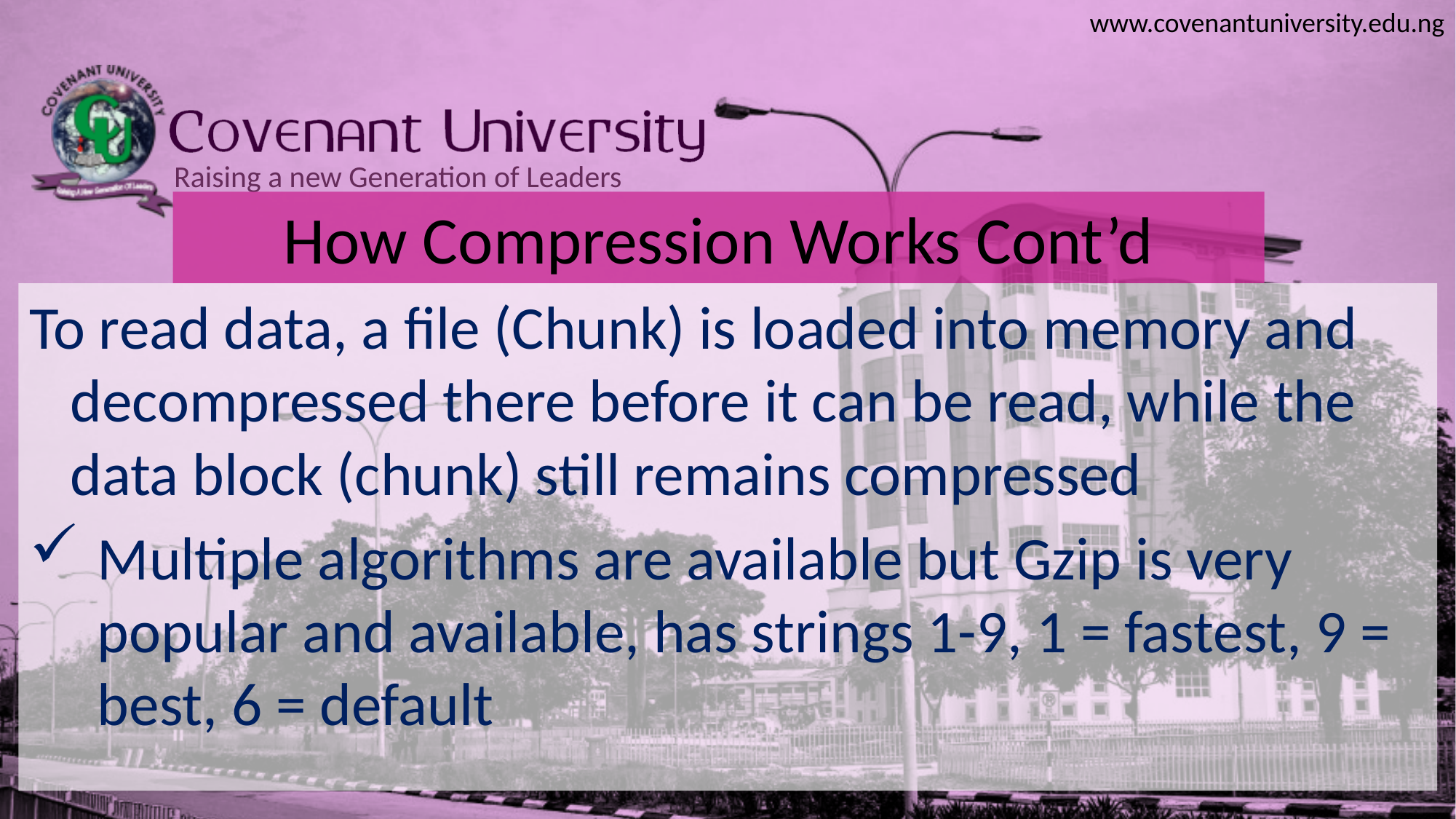

How Compression Works Cont’d
To read data, a file (Chunk) is loaded into memory and decompressed there before it can be read, while the data block (chunk) still remains compressed
Multiple algorithms are available but Gzip is very popular and available, has strings 1-9, 1 = fastest, 9 = best, 6 = default